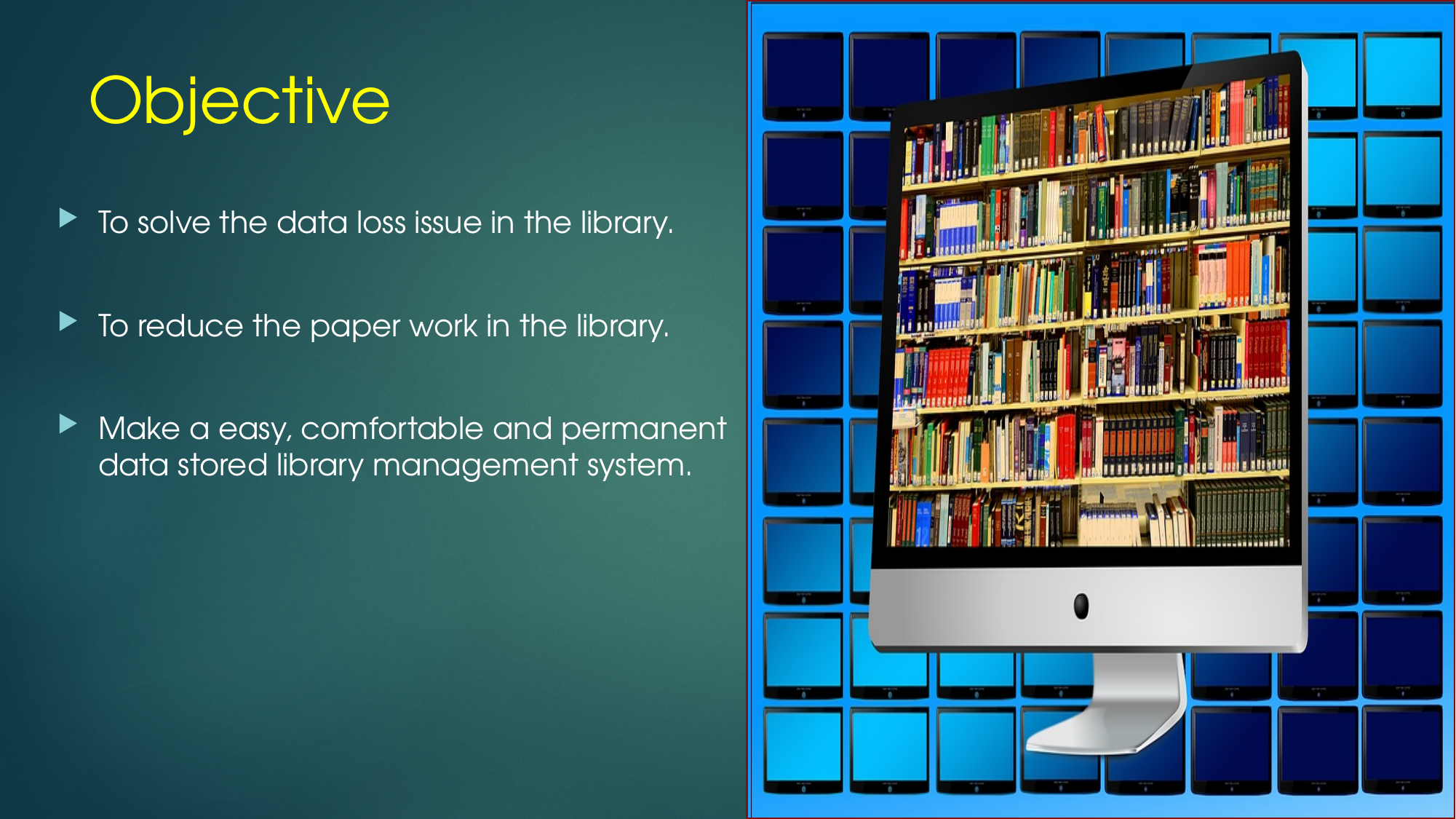

# Objective
To solve the data loss issue in the library.

To reduce the paper work in the library.

Make a easy, comfortable and permanent data stored library management system.